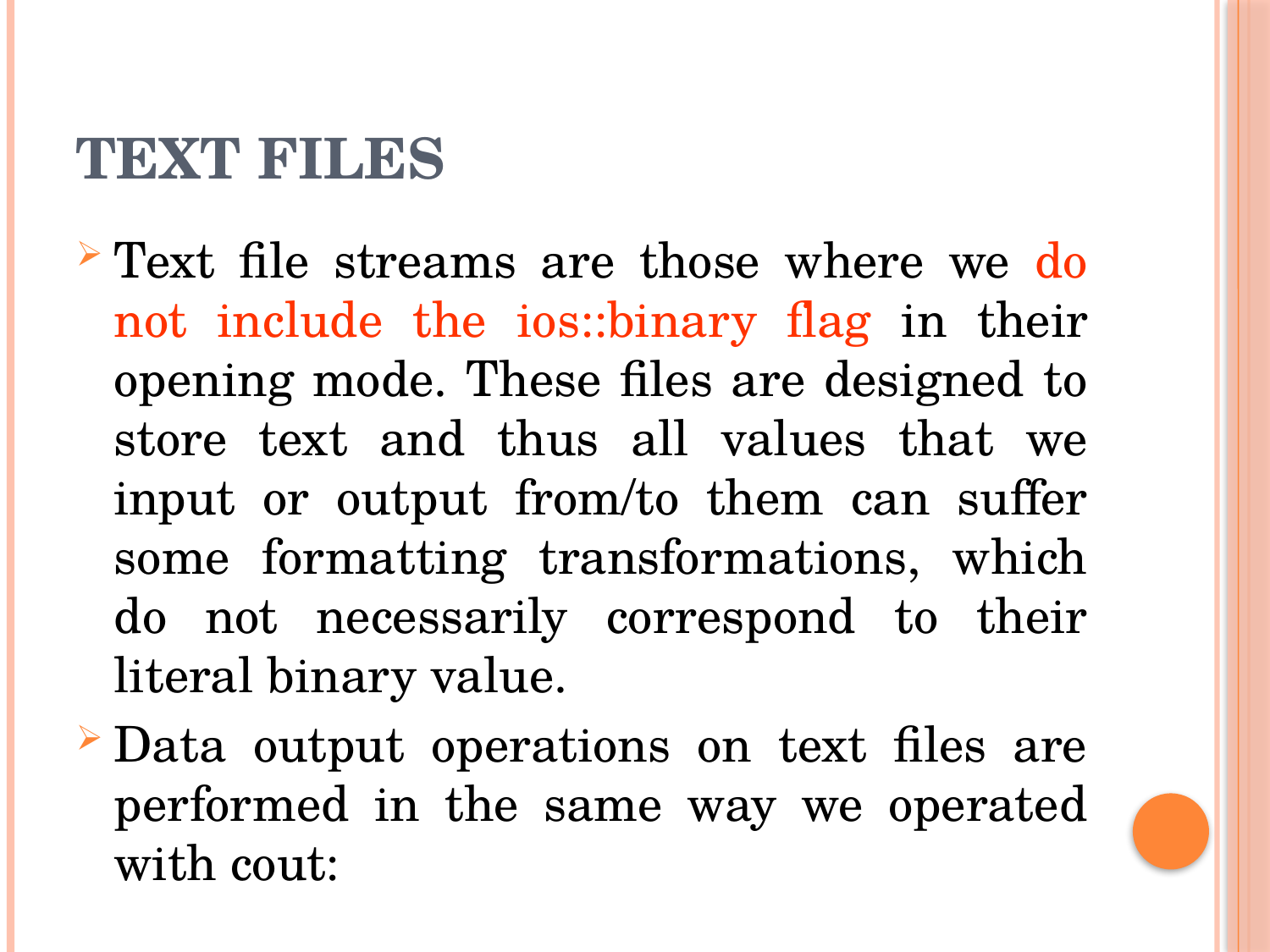

# Text files
Text file streams are those where we do not include the ios::binary flag in their opening mode. These files are designed to store text and thus all values that we input or output from/to them can suffer some formatting transformations, which do not necessarily correspond to their literal binary value.
Data output operations on text files are performed in the same way we operated with cout: